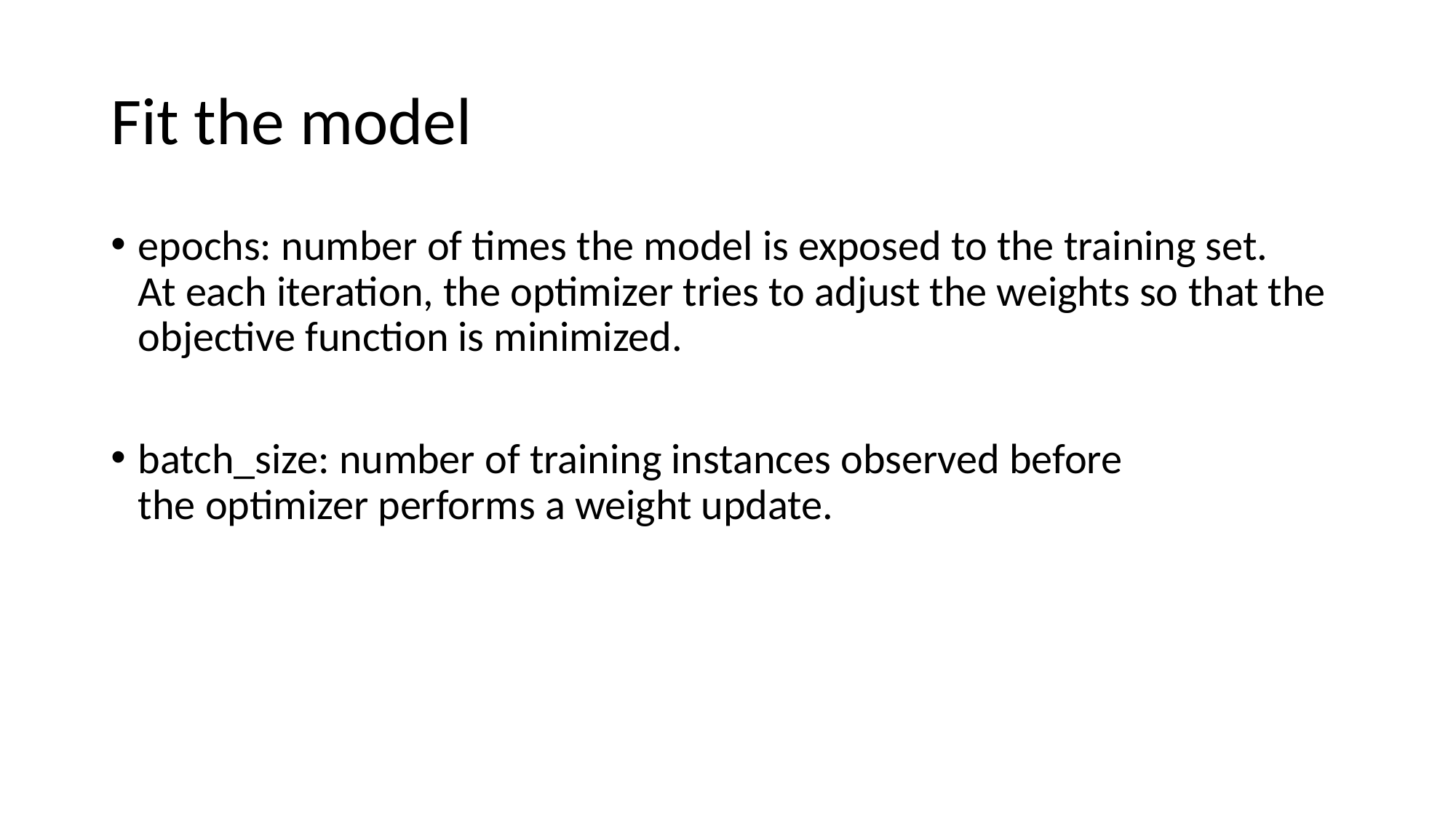

# Fit the model
epochs: number of times the model is exposed to the training set. At each iteration, the optimizer tries to adjust the weights so that the objective function is minimized.

batch_size: number of training instances observed before the optimizer performs a weight update.